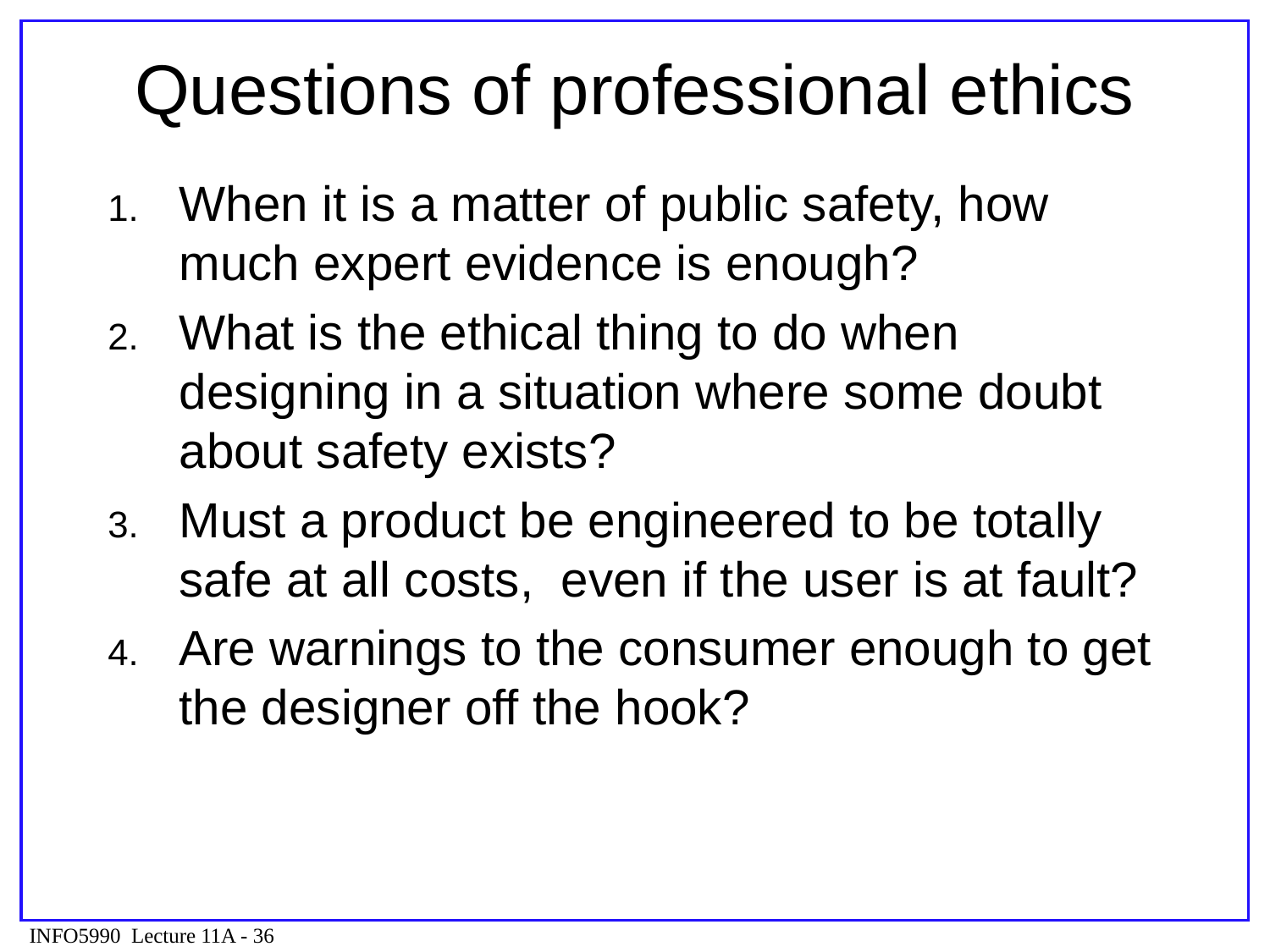

# Questions of professional ethics
When it is a matter of public safety, how much expert evidence is enough?
What is the ethical thing to do when designing in a situation where some doubt about safety exists?
Must a product be engineered to be totally safe at all costs,  even if the user is at fault?
Are warnings to the consumer enough to get the designer off the hook?